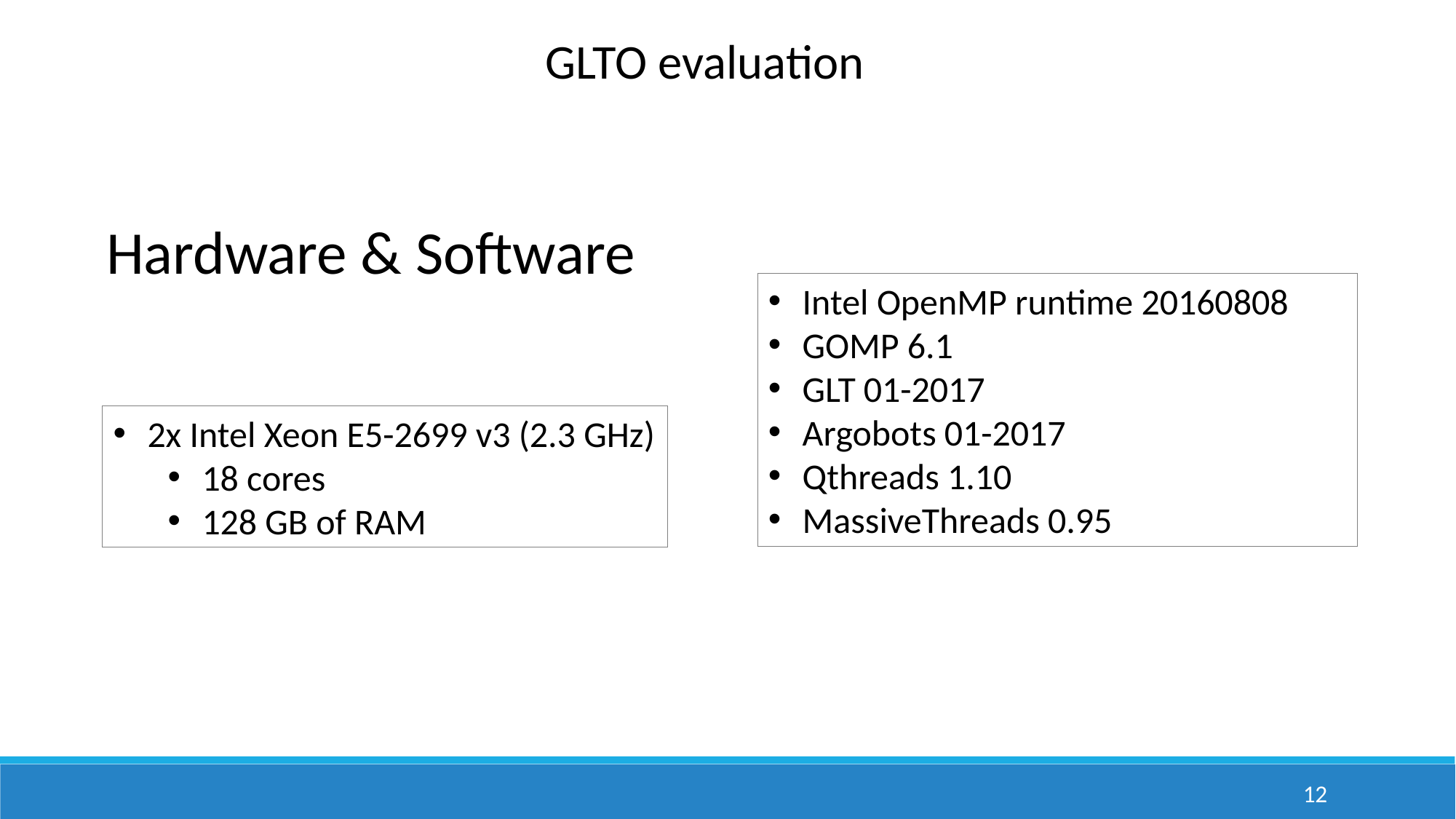

GLTO evaluation
Hardware & Software
Intel OpenMP runtime 20160808
GOMP 6.1
GLT 01-2017
Argobots 01-2017
Qthreads 1.10
MassiveThreads 0.95
2x Intel Xeon E5-2699 v3 (2.3 GHz)
18 cores
128 GB of RAM
12